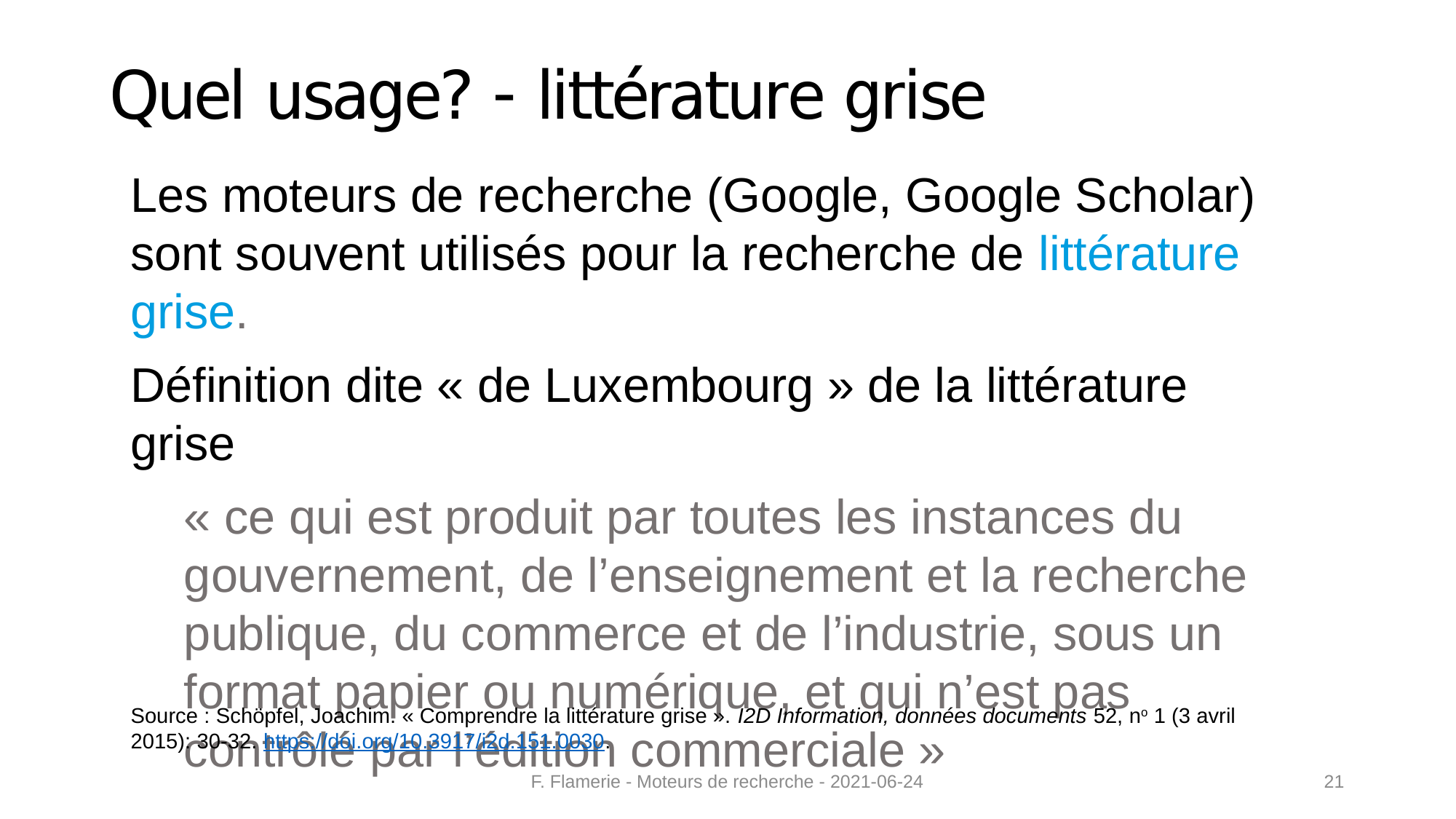

# Quel usage? - littérature grise
Les moteurs de recherche (Google, Google Scholar) sont souvent utilisés pour la recherche de littérature grise.
Définition dite « de Luxembourg » de la littérature grise
« ce qui est produit par toutes les instances du gouvernement, de l’enseignement et la recherche publique, du commerce et de l’industrie, sous un format papier ou numérique, et qui n’est pas contrôlé par l’édition commerciale »

Source : Schöpfel, Joachim. « Comprendre la littérature grise ». I2D Information, données documents 52, no 1 (3 avril 2015): 30‑32. https://doi.org/10.3917/i2d.151.0030.
F. Flamerie - Moteurs de recherche - 2021-06-24
21